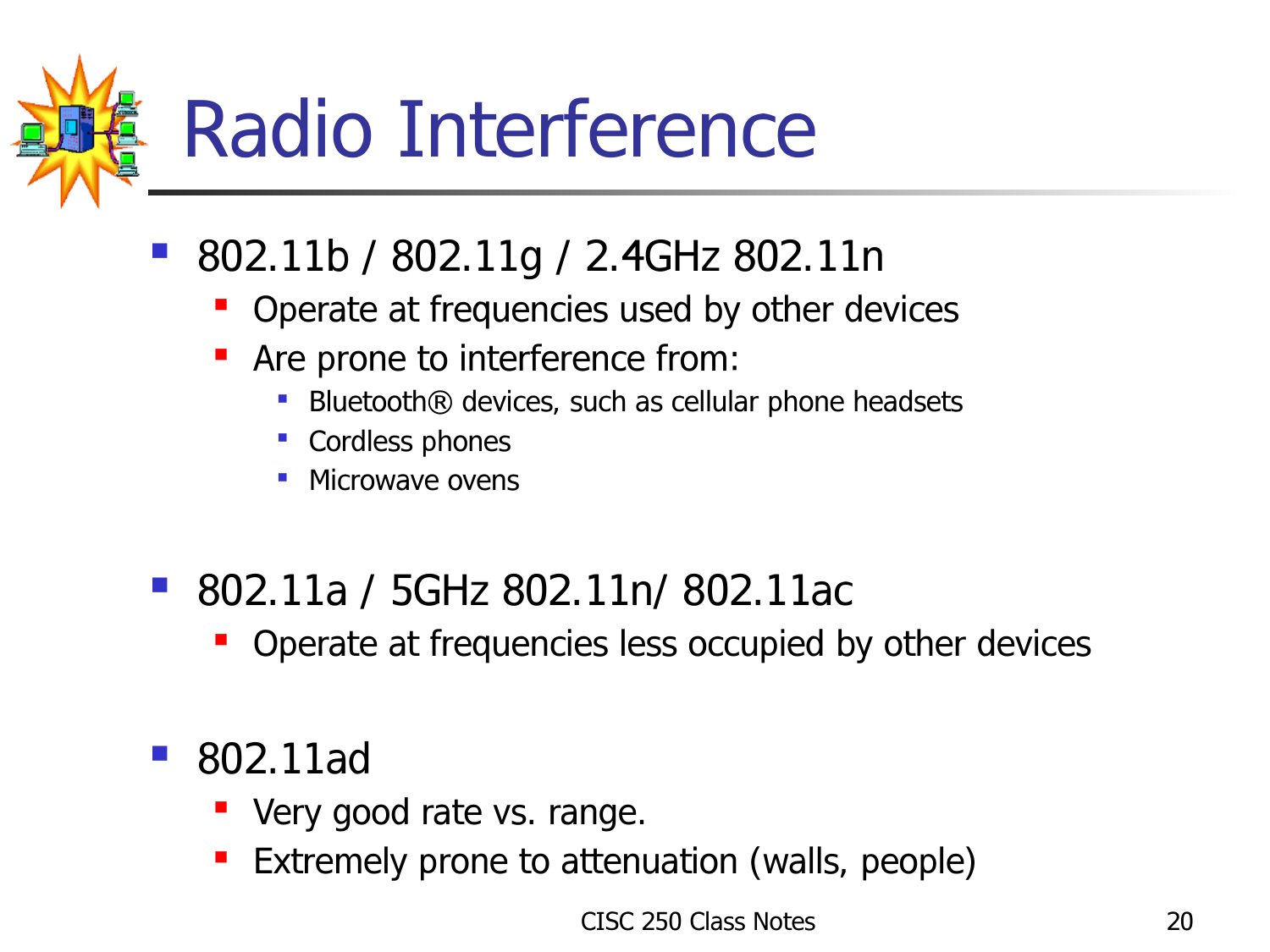

# Radio Interference
802.11b / 802.11g / 2.4GHz 802.11n
Operate at frequencies used by other devices
Are prone to interference from:
Bluetooth® devices, such as cellular phone headsets
Cordless phones
Microwave ovens

802.11a / 5GHz 802.11n/ 802.11ac
Operate at frequencies less occupied by other devices

802.11ad
Very good rate vs. range.
Extremely prone to attenuation (walls, people)

CISC 250 Class Notes
20